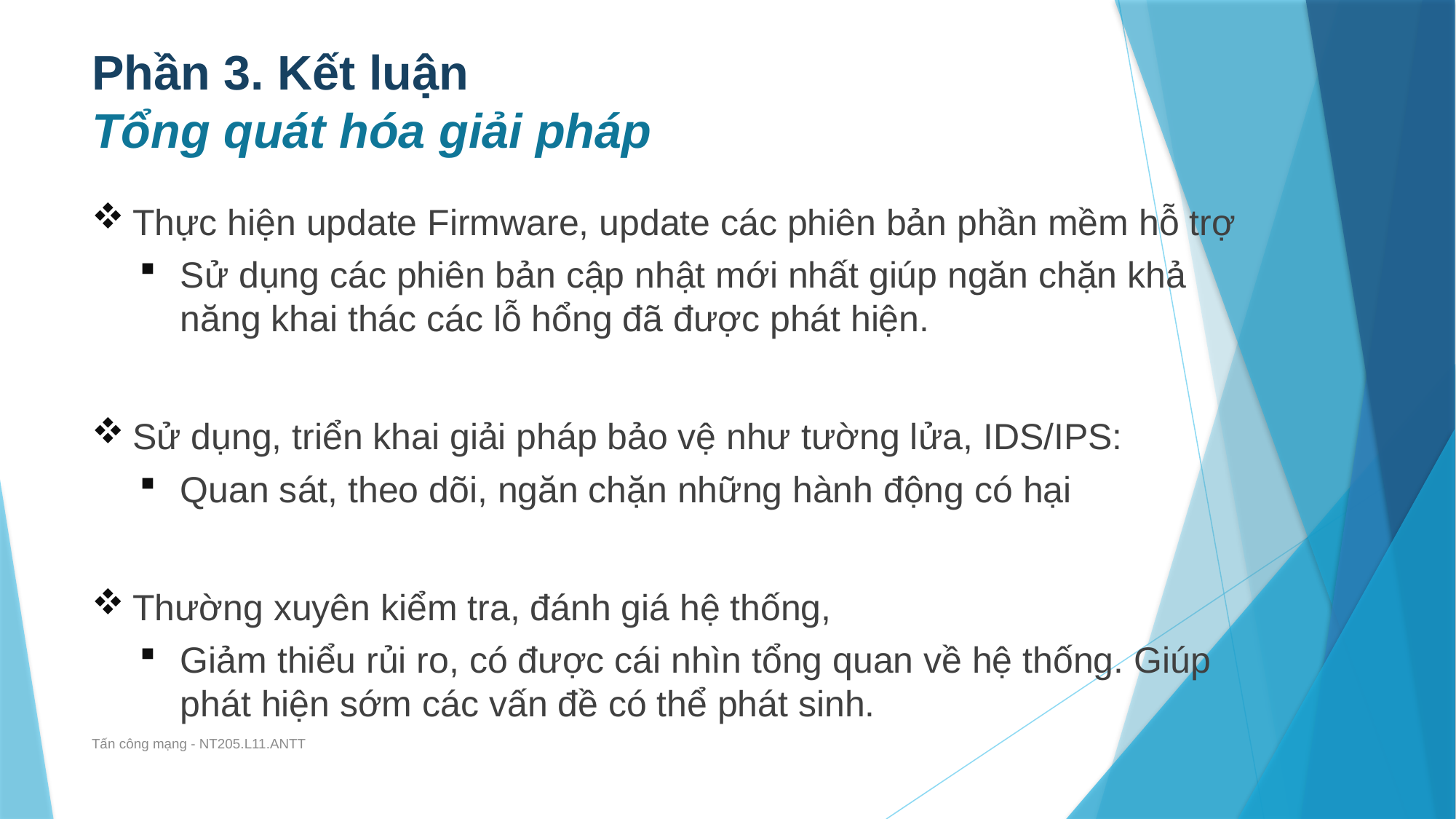

# Phần 3. Kết luận Tổng quát hóa giải pháp
Thực hiện update Firmware, update các phiên bản phần mềm hỗ trợ
Sử dụng các phiên bản cập nhật mới nhất giúp ngăn chặn khả năng khai thác các lỗ hổng đã được phát hiện.

Sử dụng, triển khai giải pháp bảo vệ như tường lửa, IDS/IPS:
Quan sát, theo dõi, ngăn chặn những hành động có hại

Thường xuyên kiểm tra, đánh giá hệ thống,
Giảm thiểu rủi ro, có được cái nhìn tổng quan về hệ thống. Giúp phát hiện sớm các vấn đề có thể phát sinh.
Tấn công mạng - NT205.L11.ANTT